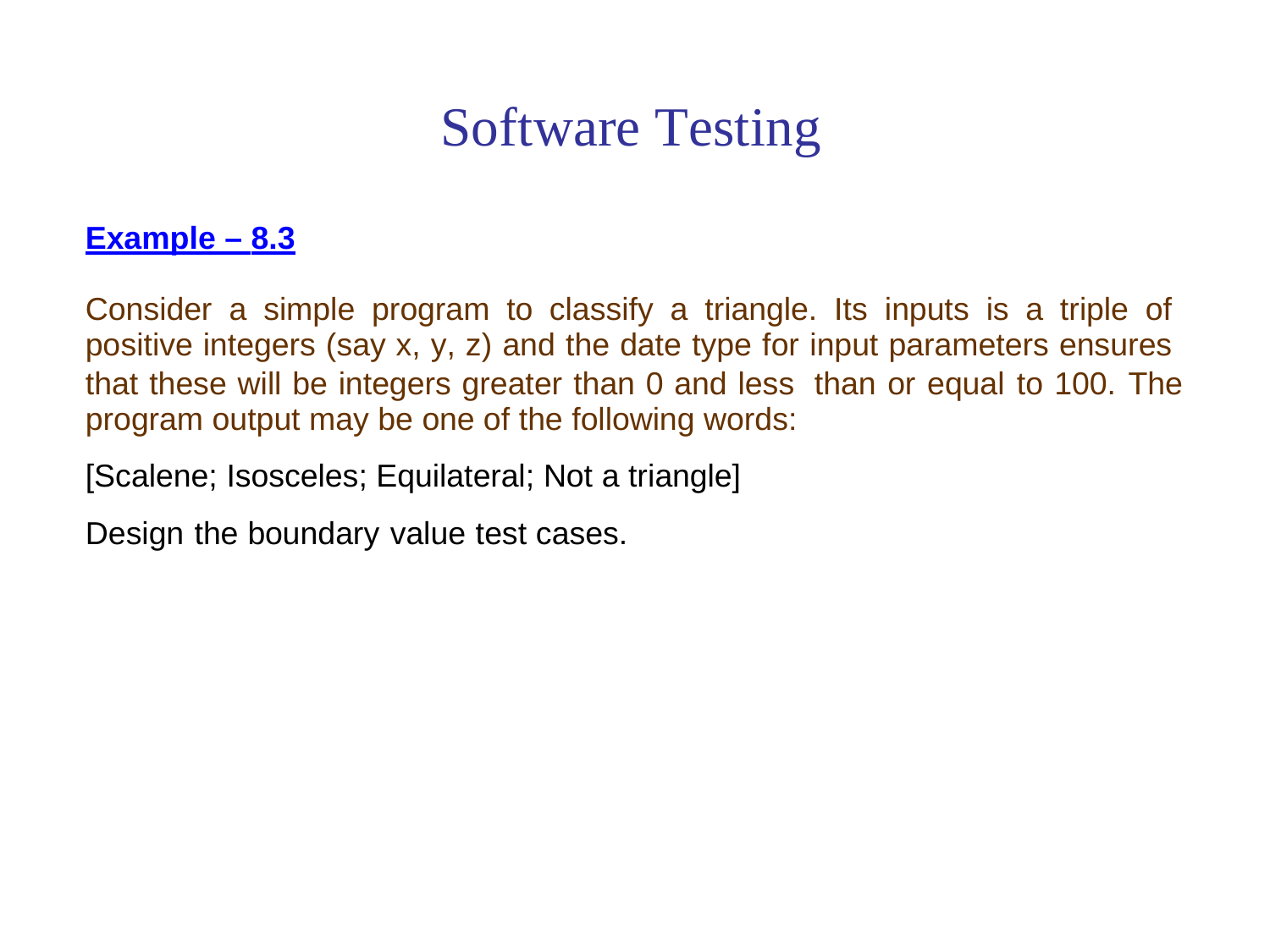

Software Testing
Example – 8.3

Consider a simple program to classify a triangle. Its inputs is a triple of
positive integers (say x, y, z) and the date type for input parameters ensures
that these will be integers greater than 0 and less
program output may be one of the following words:
[Scalene; Isosceles; Equilateral; Not a triangle]
than
or
equal
to
100.
The
Design
the
boundary
value
test
cases.